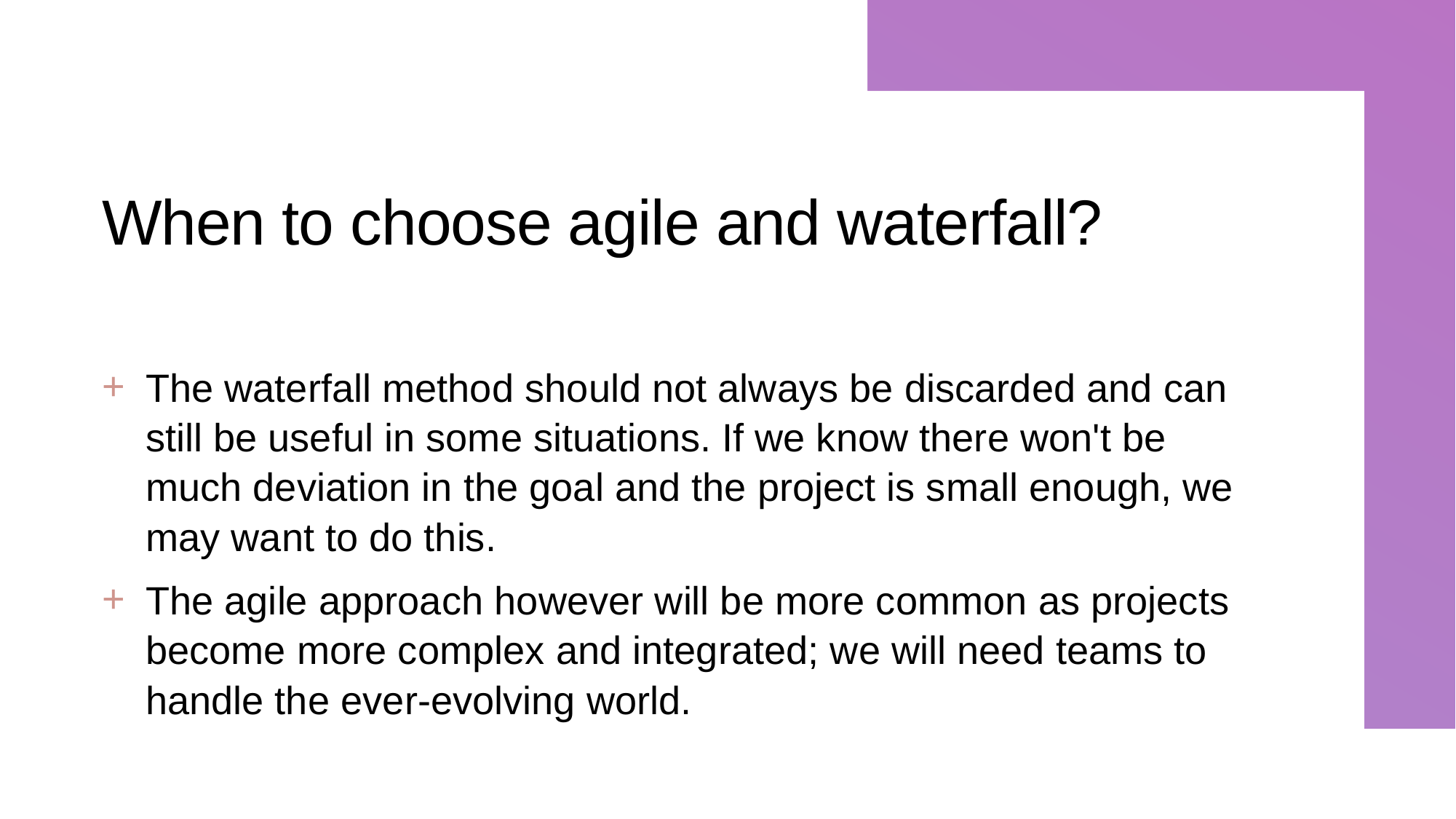

# When to choose agile and waterfall?
The waterfall method should not always be discarded and can still be useful in some situations. If we know there won't be much deviation in the goal and the project is small enough, we may want to do this.
The agile approach however will be more common as projects become more complex and integrated; we will need teams to handle the ever-evolving world.